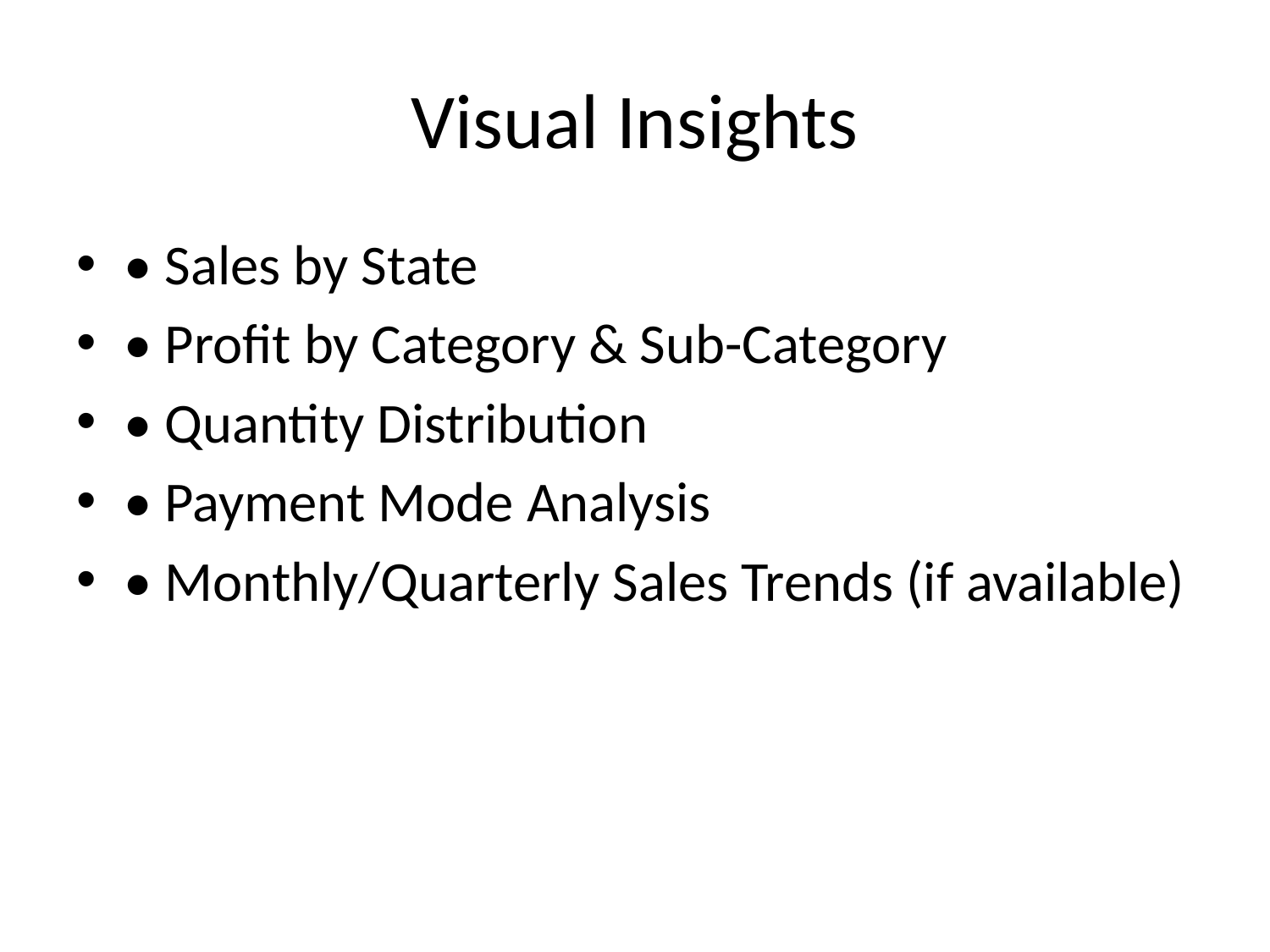

# Visual Insights
• Sales by State
• Profit by Category & Sub-Category
• Quantity Distribution
• Payment Mode Analysis
• Monthly/Quarterly Sales Trends (if available)